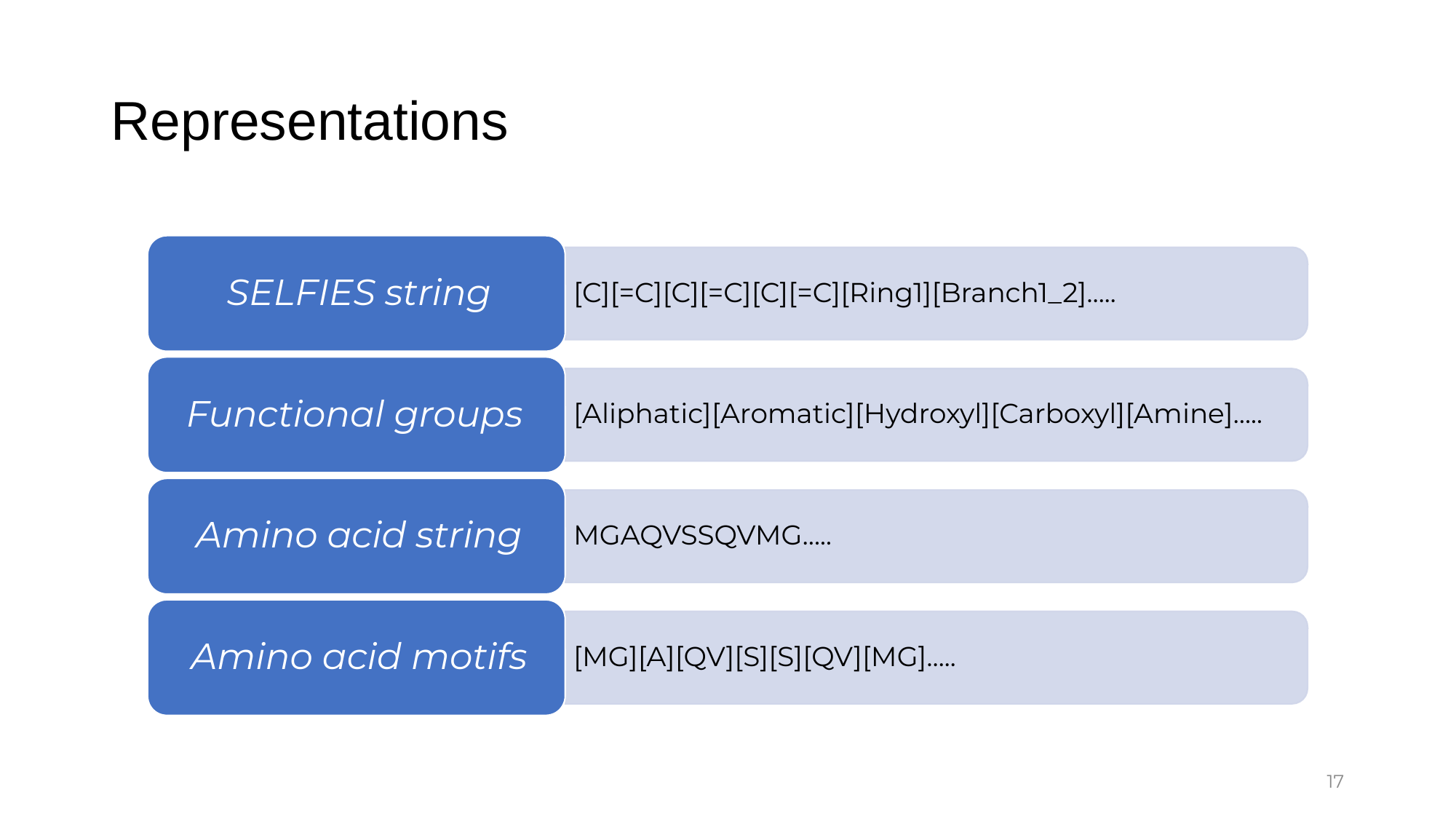

# Representations
[C][=C][C][=C][C][=C][Ring1][Branch1_2]…..
SELFIES string
[Aliphatic][Aromatic][Hydroxyl][Carboxyl][Amine]…..
Functional groups
MGAQVSSQVMG…..
Amino acid string
[MG][A][QV][S][S][QV][MG]…..
Amino acid motifs
17